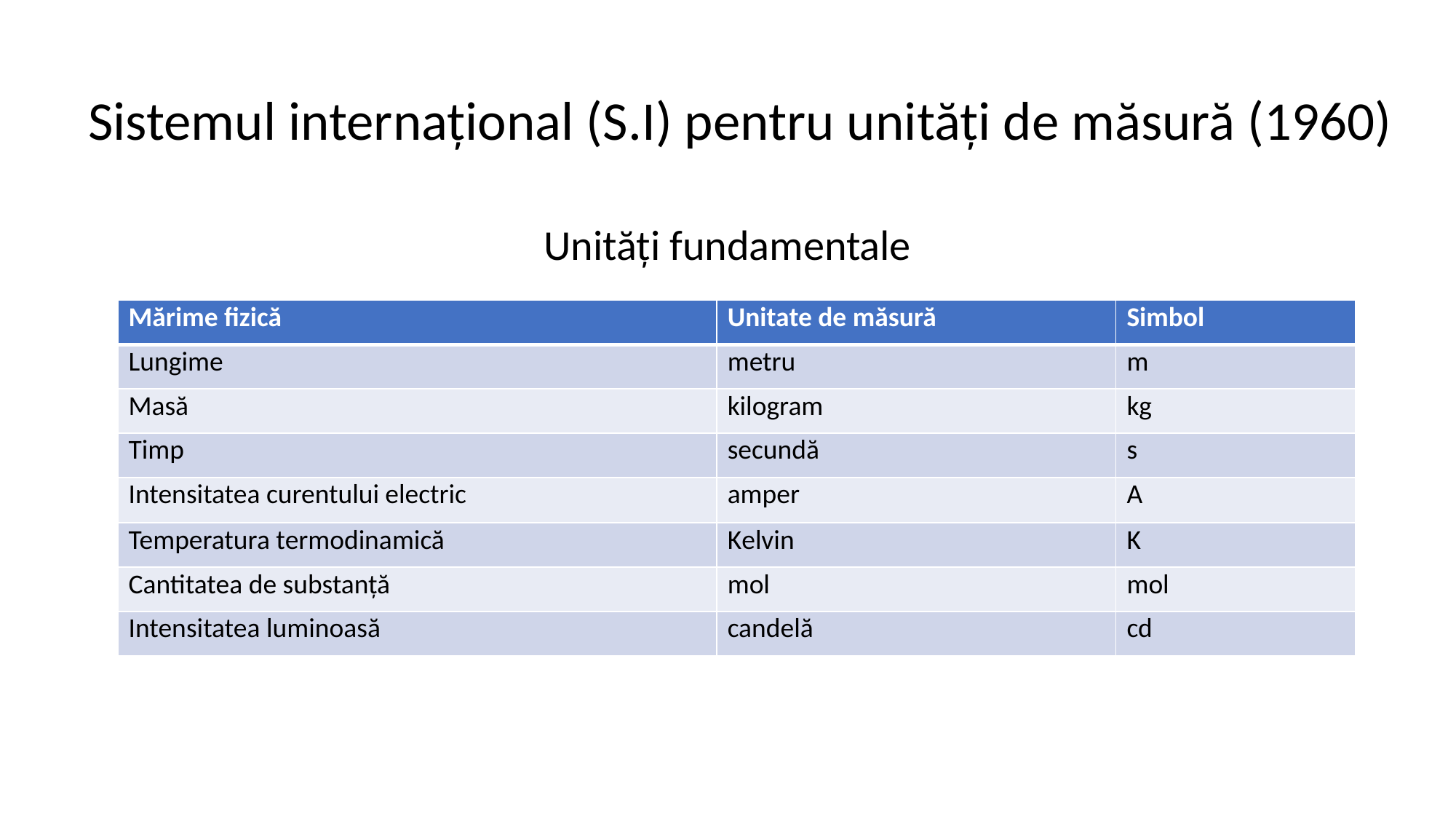

# Sistemul internațional (S.I) pentru unități de măsură (1960)
Unități fundamentale

| Mărime fizică | Unitate de măsură | Simbol |
| --- | --- | --- |
| Lungime | metru | m |
| Masă | kilogram | kg |
| Timp | secundă | s |
| Intensitatea curentului electric | amper | A |
| Temperatura termodinamică | Kelvin | K |
| Cantitatea de substanță | mol | mol |
| Intensitatea luminoasă | candelă | cd |